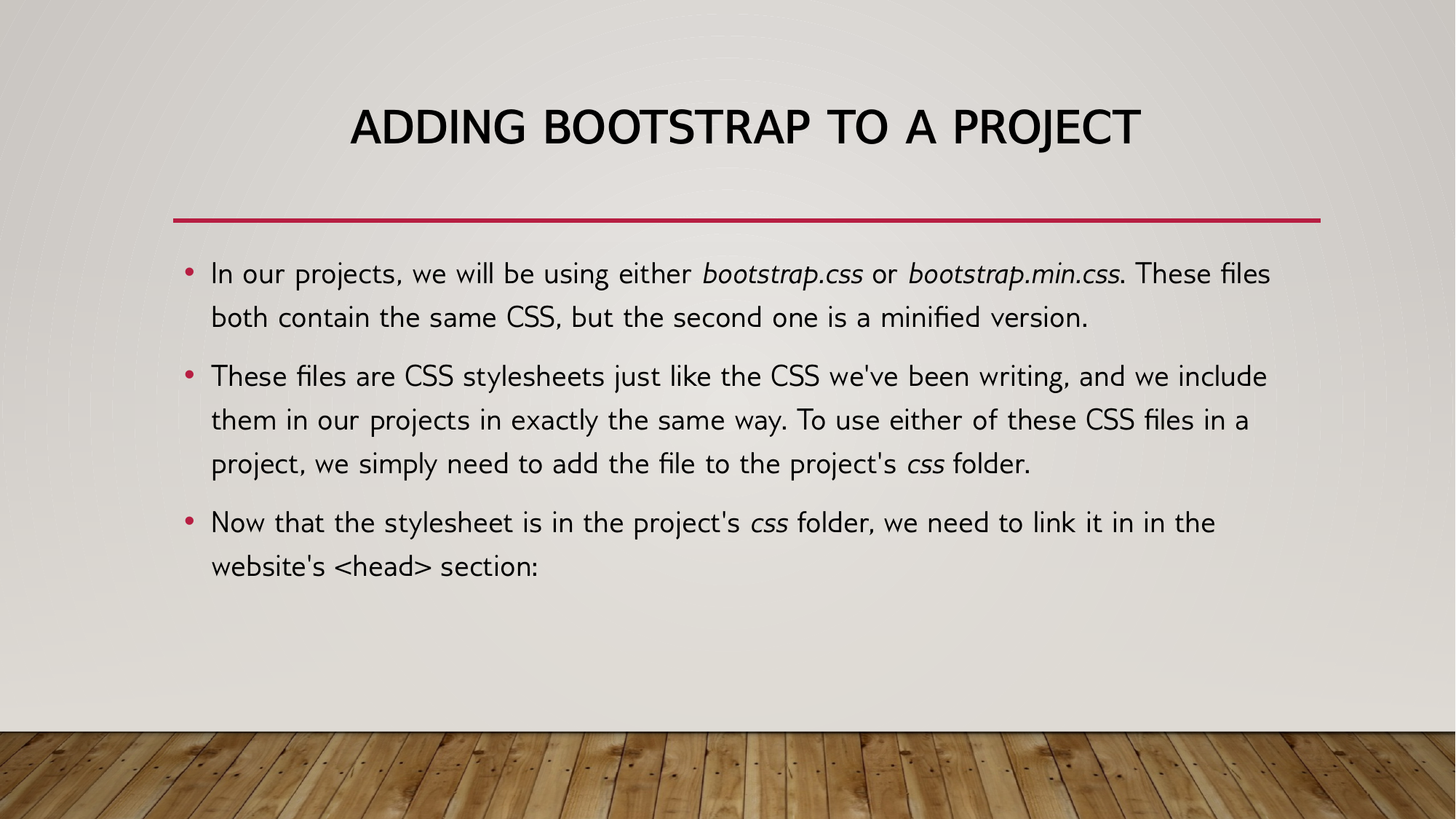

# Adding Bootstrap to a Project
In our projects, we will be using either bootstrap.css or bootstrap.min.css. These files both contain the same CSS, but the second one is a minified version.
These files are CSS stylesheets just like the CSS we've been writing, and we include them in our projects in exactly the same way. To use either of these CSS files in a project, we simply need to add the file to the project's css folder.
Now that the stylesheet is in the project's css folder, we need to link it in in the website's <head> section: